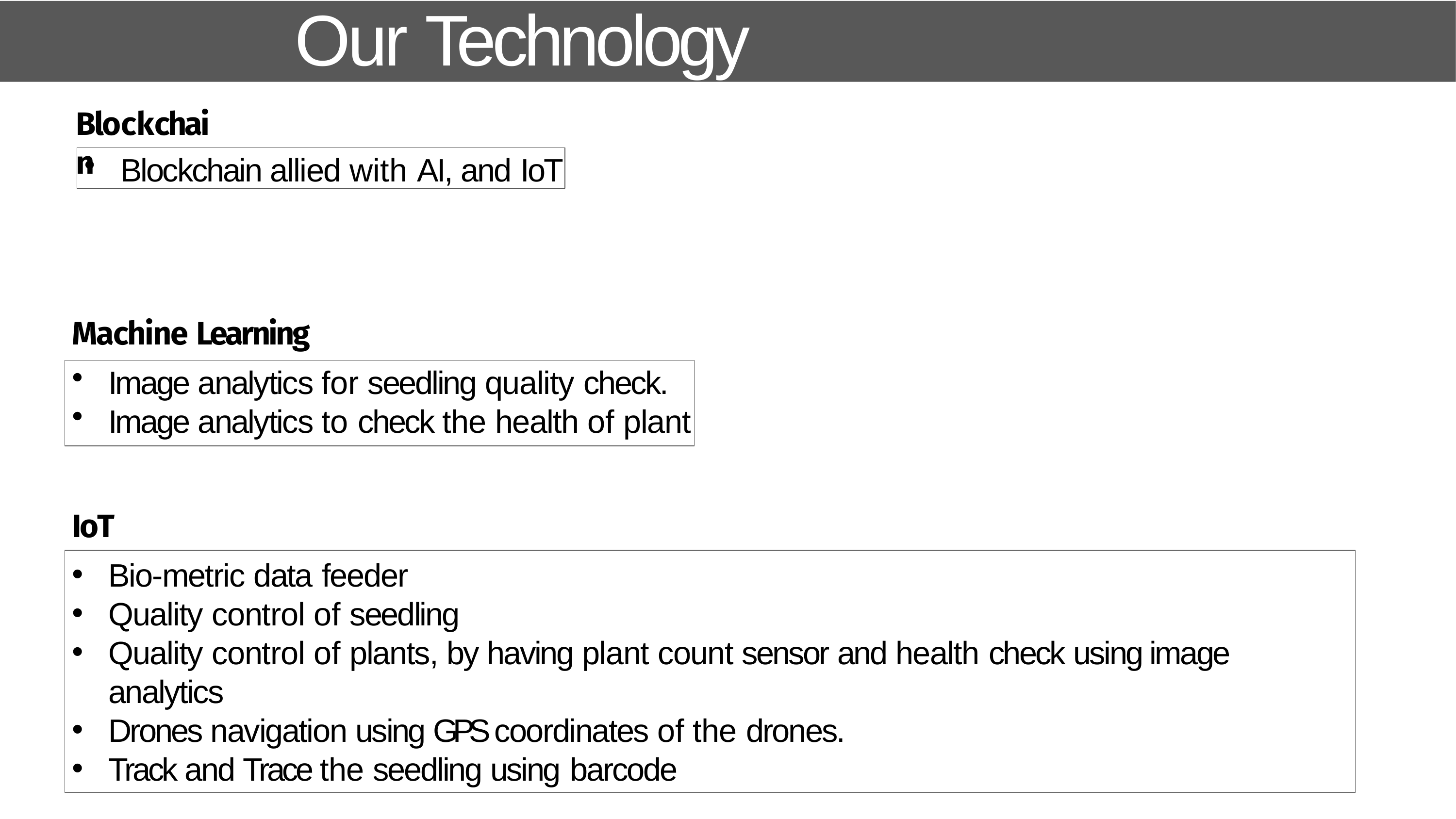

# Our Technology Differentiator
Blockchain
Blockchain allied with AI, and IoT
Machine Learning
Image analytics for seedling quality check.
Image analytics to check the health of plant

IoT
Bio-metric data feeder
Quality control of seedling
Quality control of plants, by having plant count sensor and health check using image analytics
Drones navigation using GPS coordinates of the drones.
Track and Trace the seedling using barcode